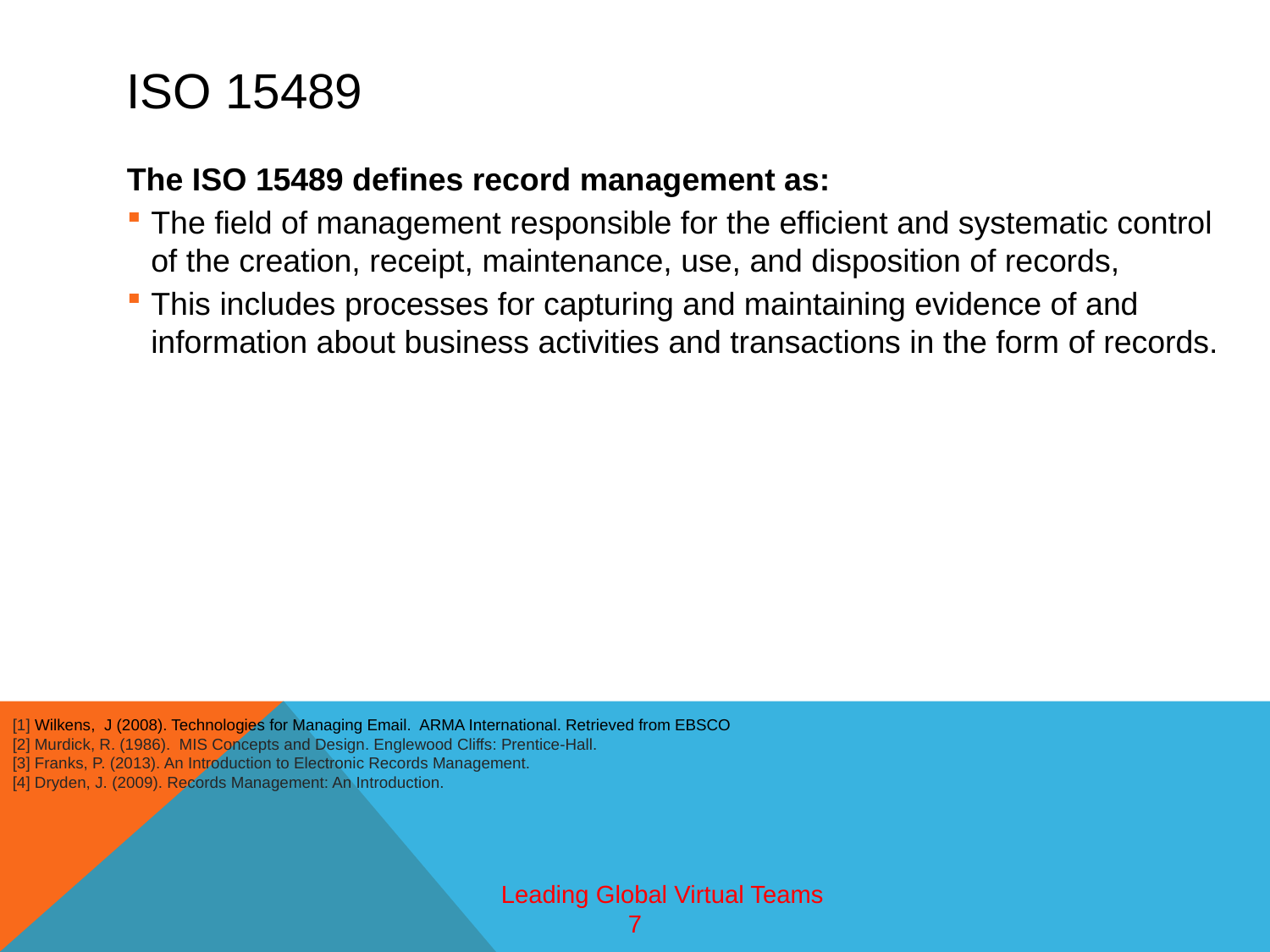

# ISO 15489
The ISO 15489 defines record management as:
The field of management responsible for the efficient and systematic control of the creation, receipt, maintenance, use, and disposition of records,
This includes processes for capturing and maintaining evidence of and information about business activities and transactions in the form of records.

[1] Wilkens,  J (2008). Technologies for Managing Email.  ARMA International. Retrieved from EBSCO
[2] Murdick, R. (1986).  MIS Concepts and Design. Englewood Cliffs: Prentice-Hall.
[3] Franks, P. (2013). An Introduction to Electronic Records Management.
[4] Dryden, J. (2009). Records Management: An Introduction.